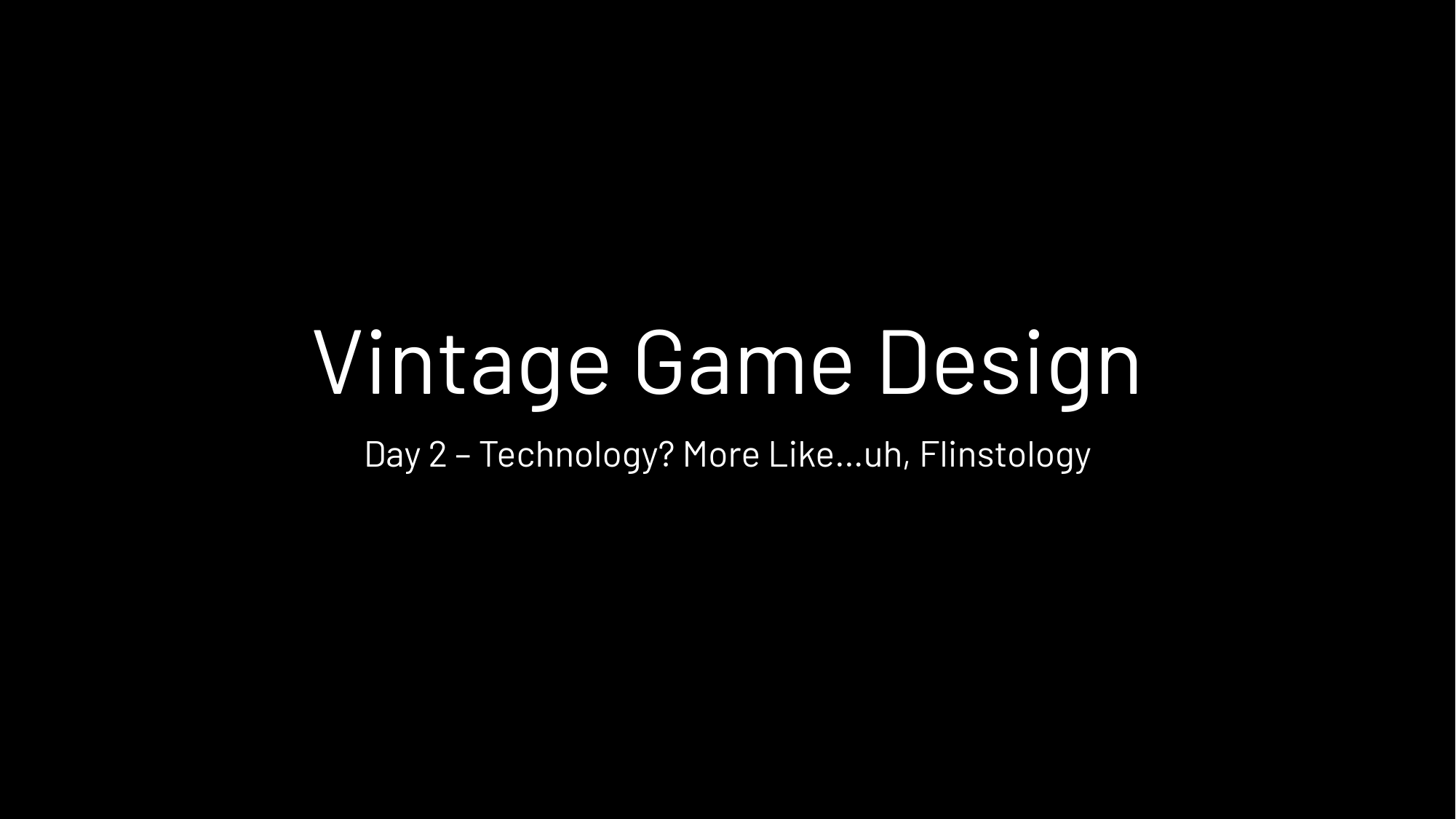

# Vintage Game Design
Day 2 – Technology? More Like…uh, Flinstology